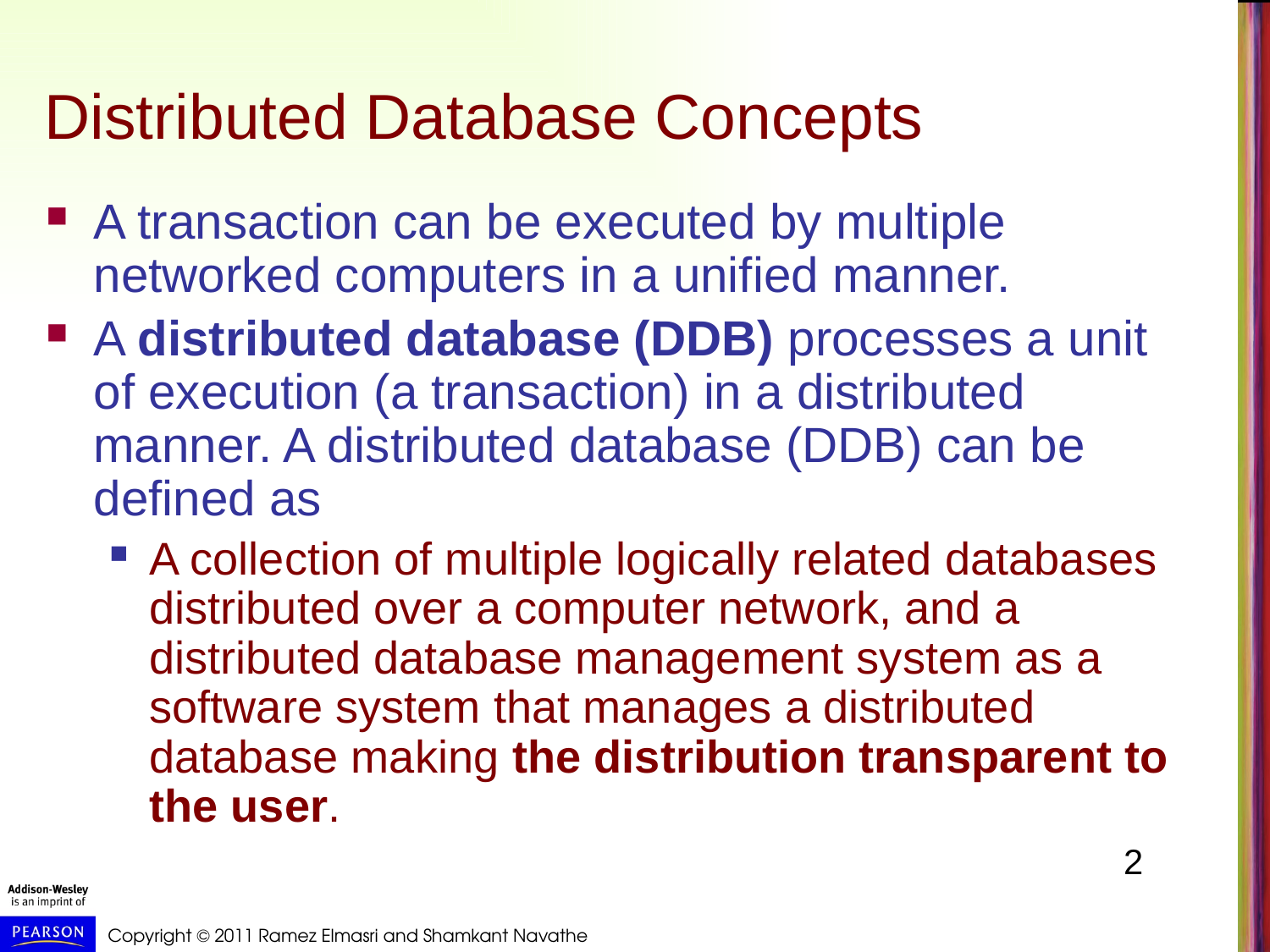

# Distributed Database Concepts
A transaction can be executed by multiple networked computers in a unified manner.
A distributed database (DDB) processes a unit of execution (a transaction) in a distributed manner. A distributed database (DDB) can be defined as
A collection of multiple logically related databases distributed over a computer network, and a distributed database management system as a software system that manages a distributed database making the distribution transparent to the user.
2